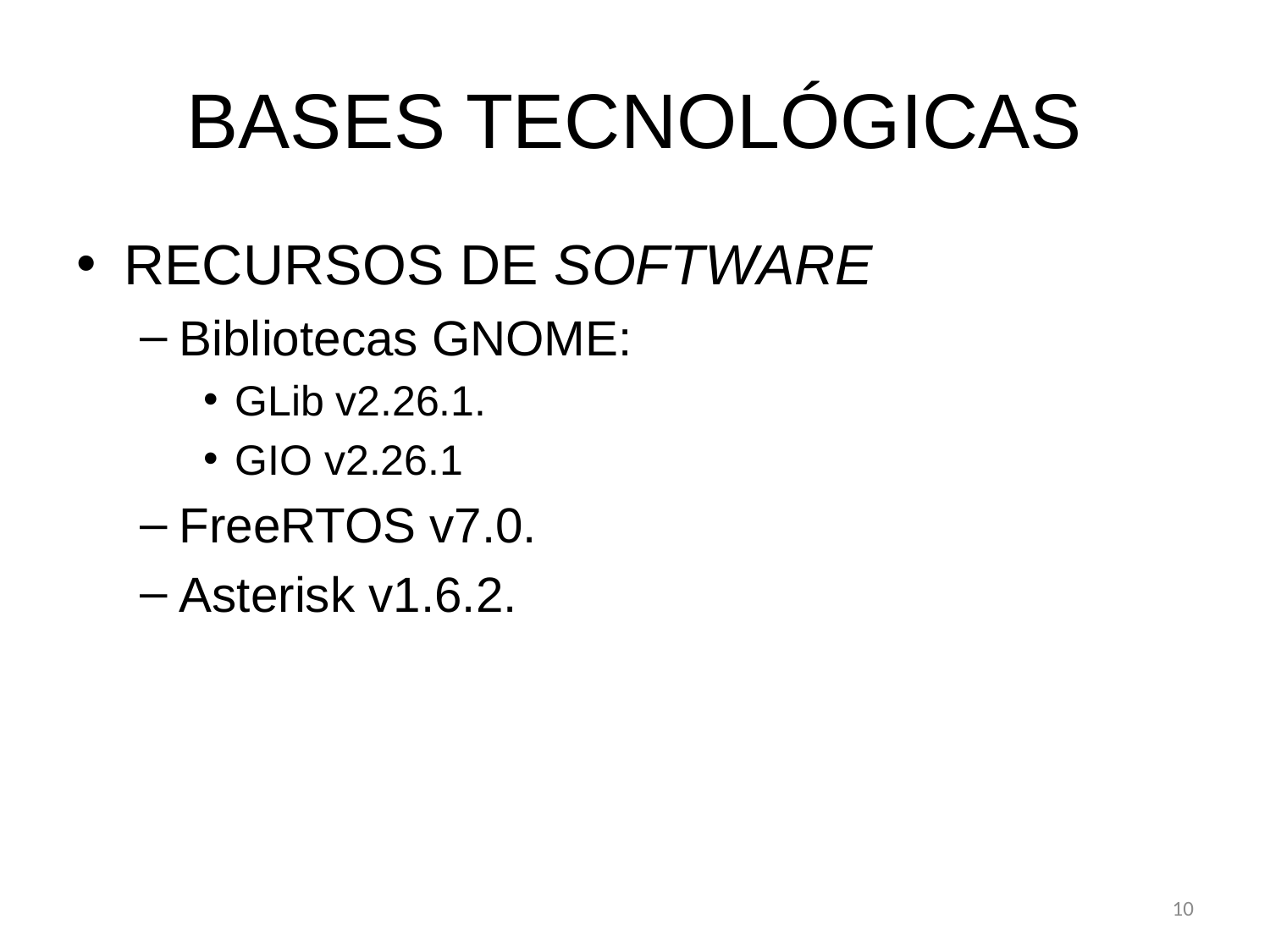

# BASES TECNOLÓGICAS
RECURSOS DE SOFTWARE
Bibliotecas GNOME:
GLib v2.26.1.
GIO v2.26.1
FreeRTOS v7.0.
Asterisk v1.6.2.
10